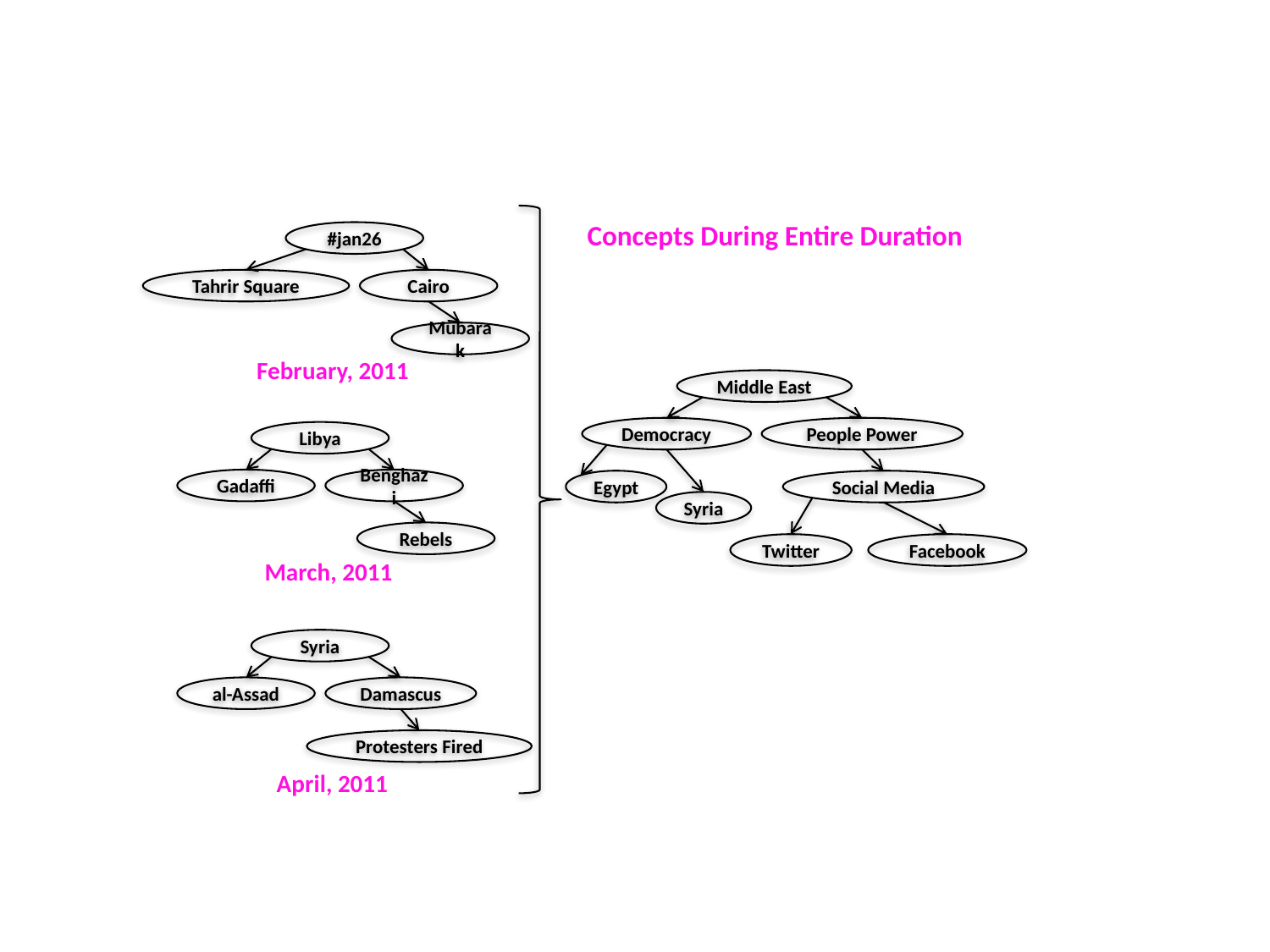

Concepts During Entire Duration
#jan26
Cairo
Tahrir Square
Mubarak
February, 2011
Middle East
Democracy
People Power
Libya
Gadaffi
Benghazi
Egypt
Social Media
Syria
Rebels
Twitter
Facebook
March, 2011
Syria
al-Assad
Damascus
Protesters Fired
April, 2011